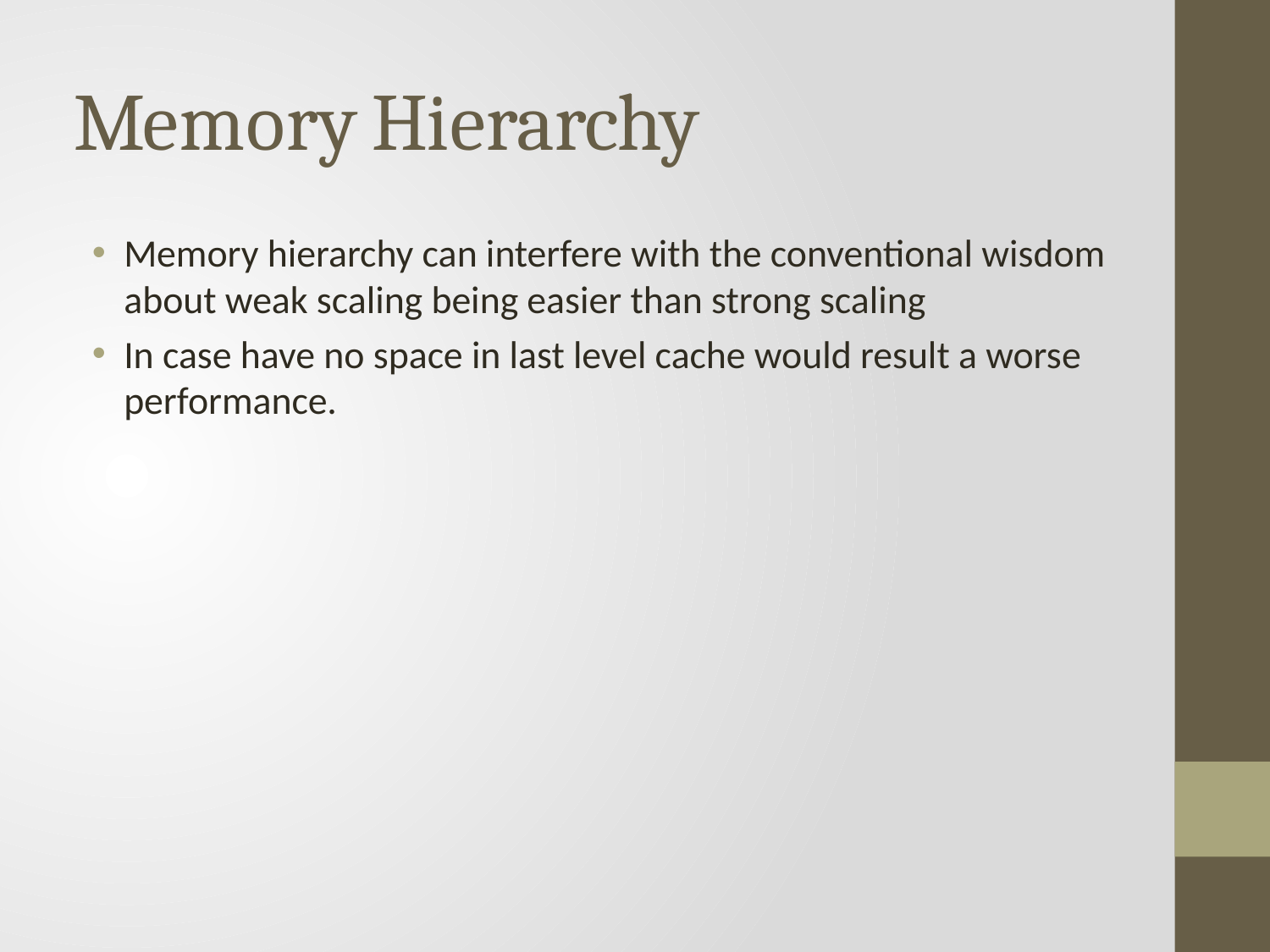

# Memory Hierarchy
Memory hierarchy can interfere with the conventional wisdom about weak scaling being easier than strong scaling
In case have no space in last level cache would result a worse performance.